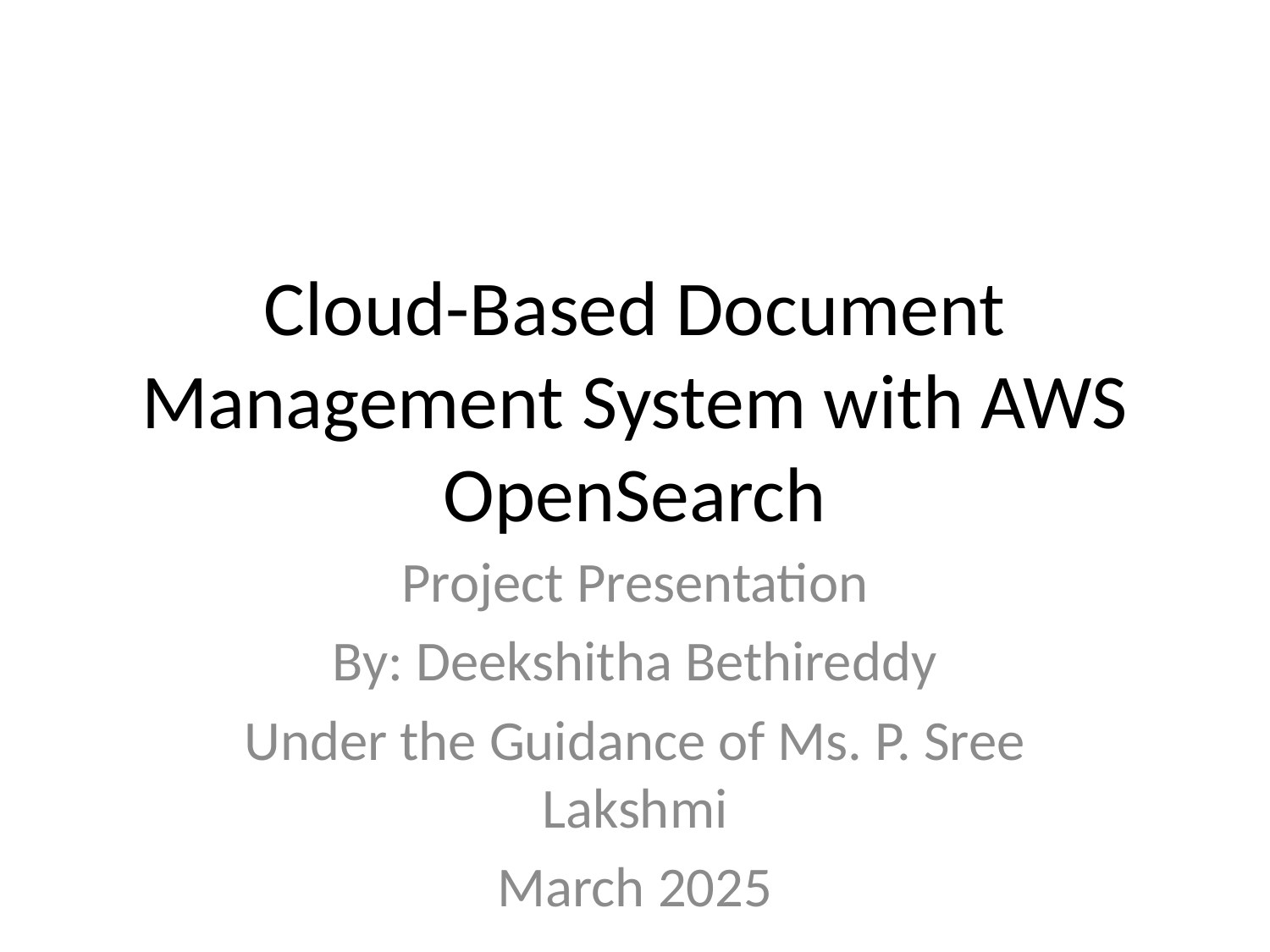

# Cloud-Based Document Management System with AWS OpenSearch
Project Presentation
By: Deekshitha Bethireddy
Under the Guidance of Ms. P. Sree Lakshmi
March 2025